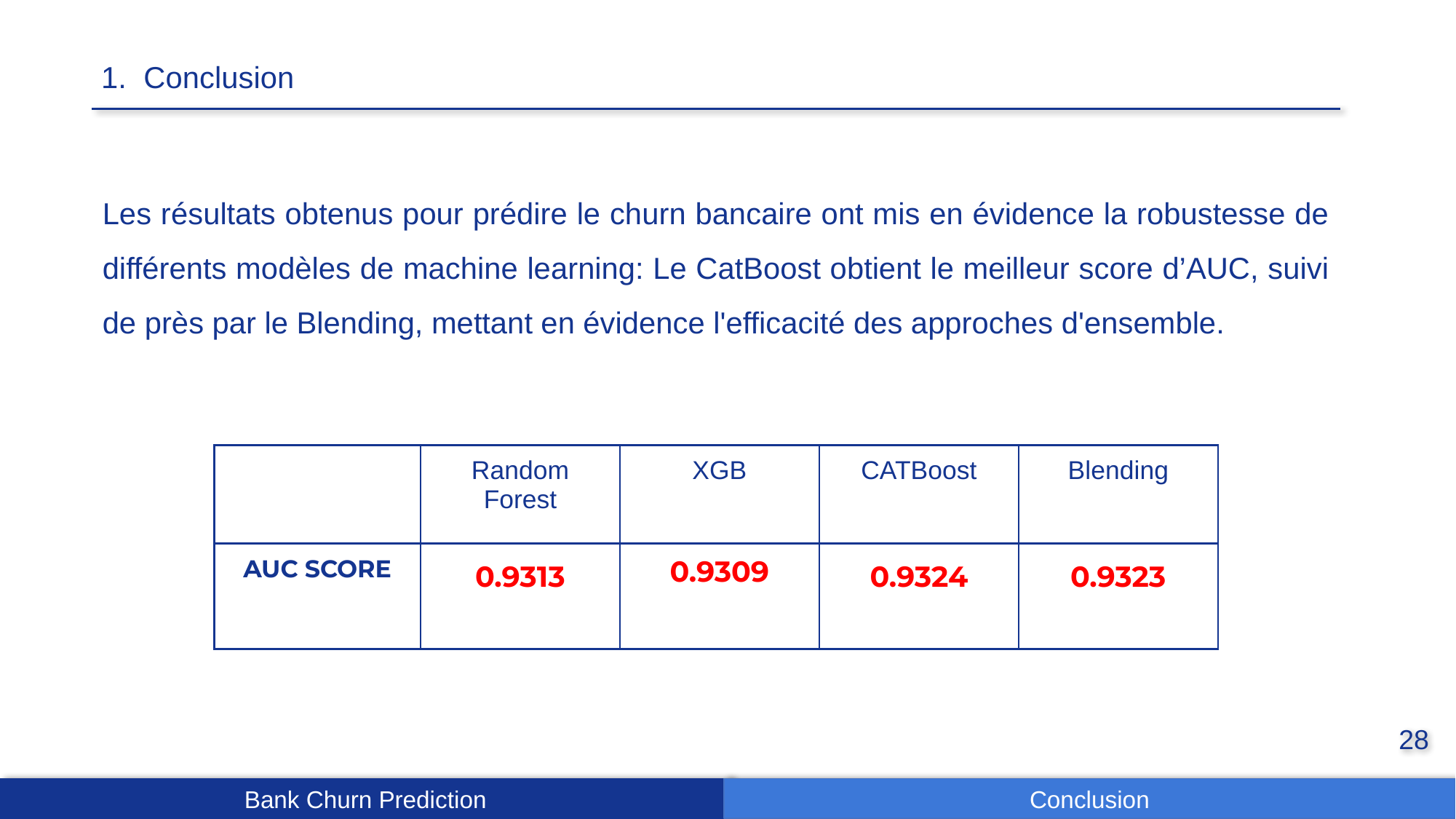

Conclusion
Les résultats obtenus pour prédire le churn bancaire ont mis en évidence la robustesse de différents modèles de machine learning: Le CatBoost obtient le meilleur score d’AUC, suivi de près par le Blending, mettant en évidence l'efficacité des approches d'ensemble.
|  | Random Forest | XGB | CATBoost | Blending |
| --- | --- | --- | --- | --- |
| AUC SCORE | 0.9313 | 0.9309 | 0.9324 | 0.9323 |
28
Bank Churn Prediction
Conclusion